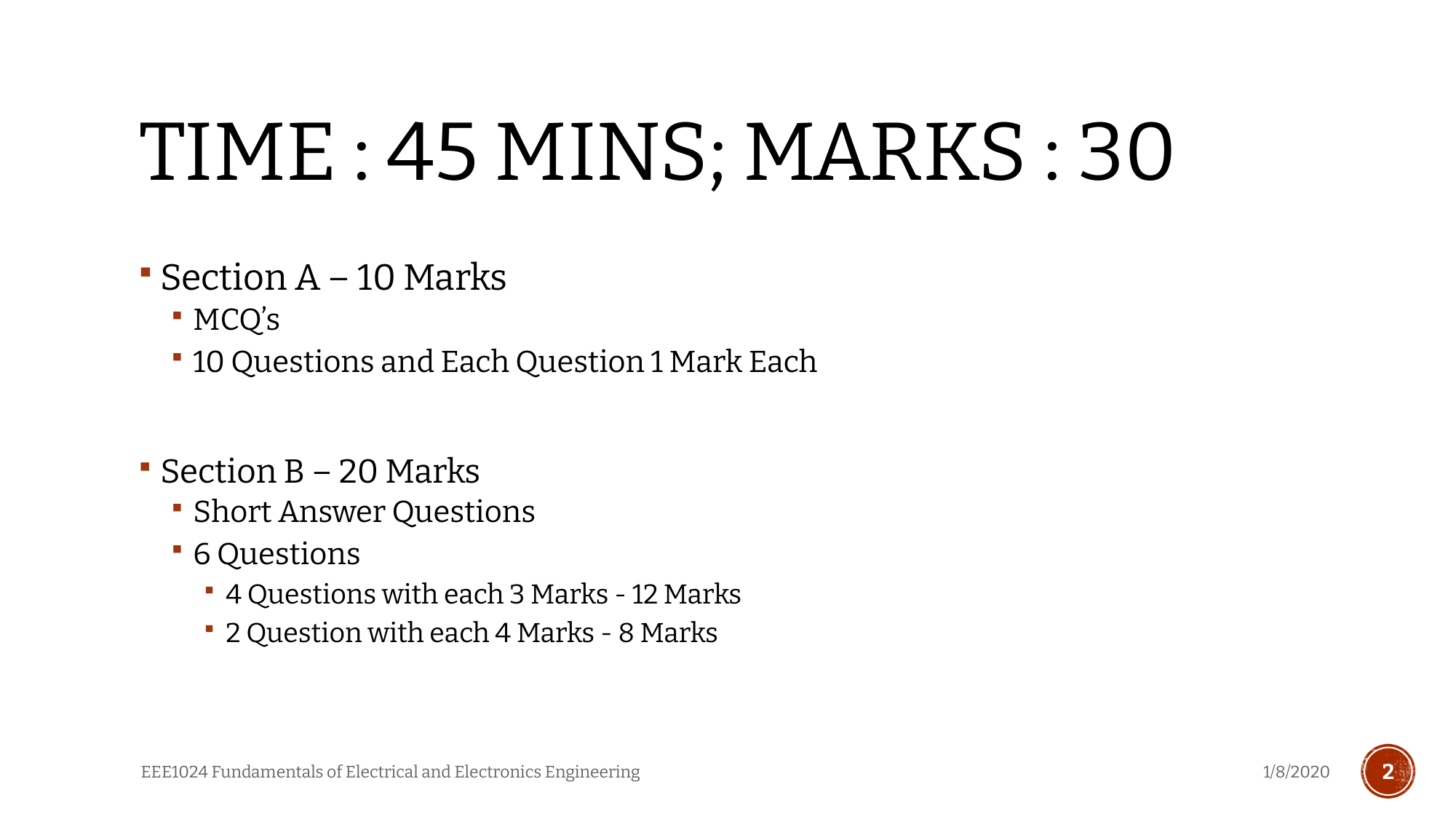

# Time : 45 mins; marks : 30
Section A – 10 Marks
MCQ’s
10 Questions and Each Question 1 Mark Each

Section B – 20 Marks
Short Answer Questions
6 Questions
4 Questions with each 3 Marks - 12 Marks
2 Question with each 4 Marks - 8 Marks
EEE1024 Fundamentals of Electrical and Electronics Engineering
1/8/2020
2